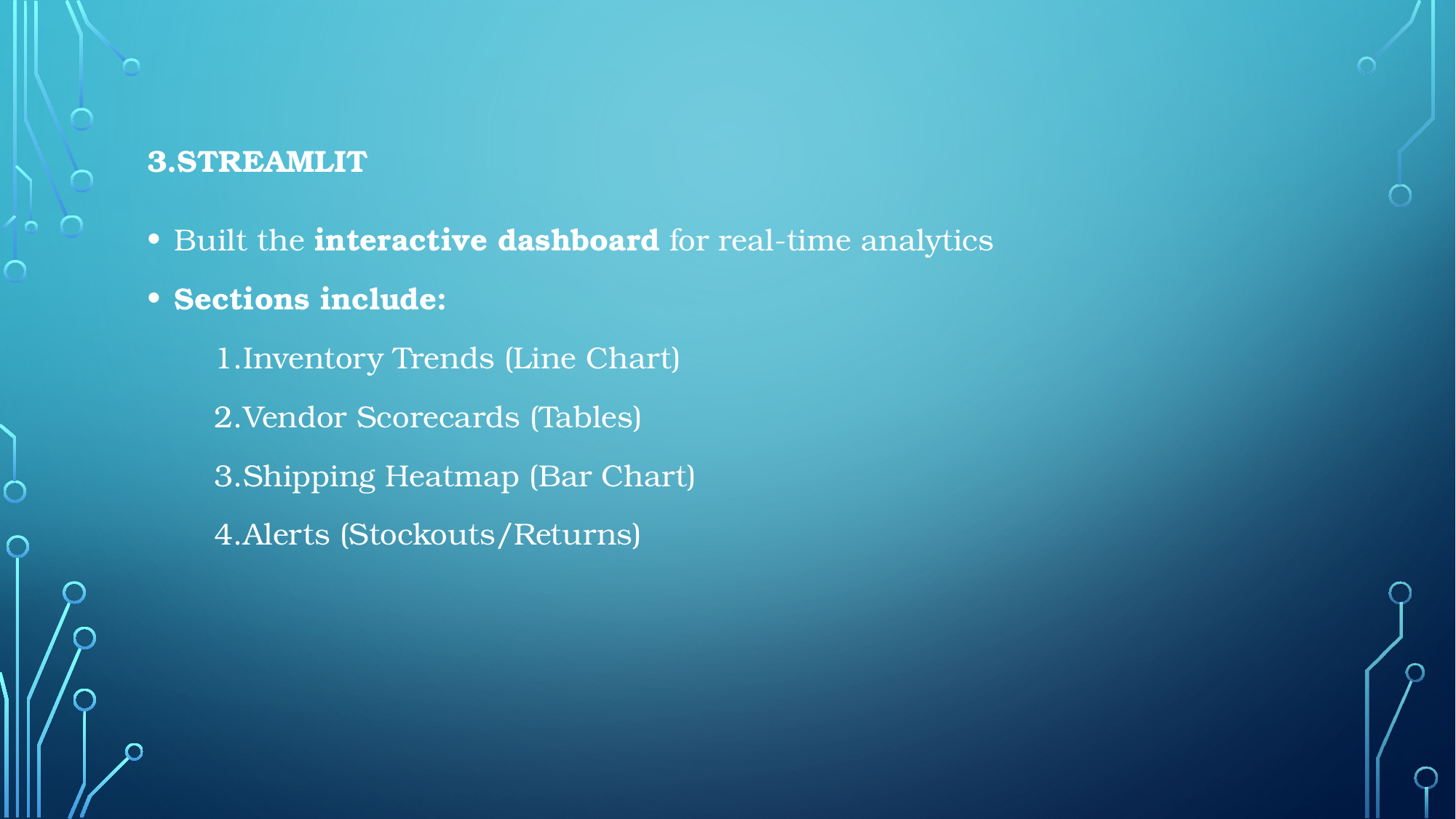

# 3.Streamlit
Built the interactive dashboard for real-time analytics
Sections include:
       1.Inventory Trends (Line Chart)
       2.Vendor Scorecards (Tables)
       3.Shipping Heatmap (Bar Chart)
       4.Alerts (Stockouts/Returns)